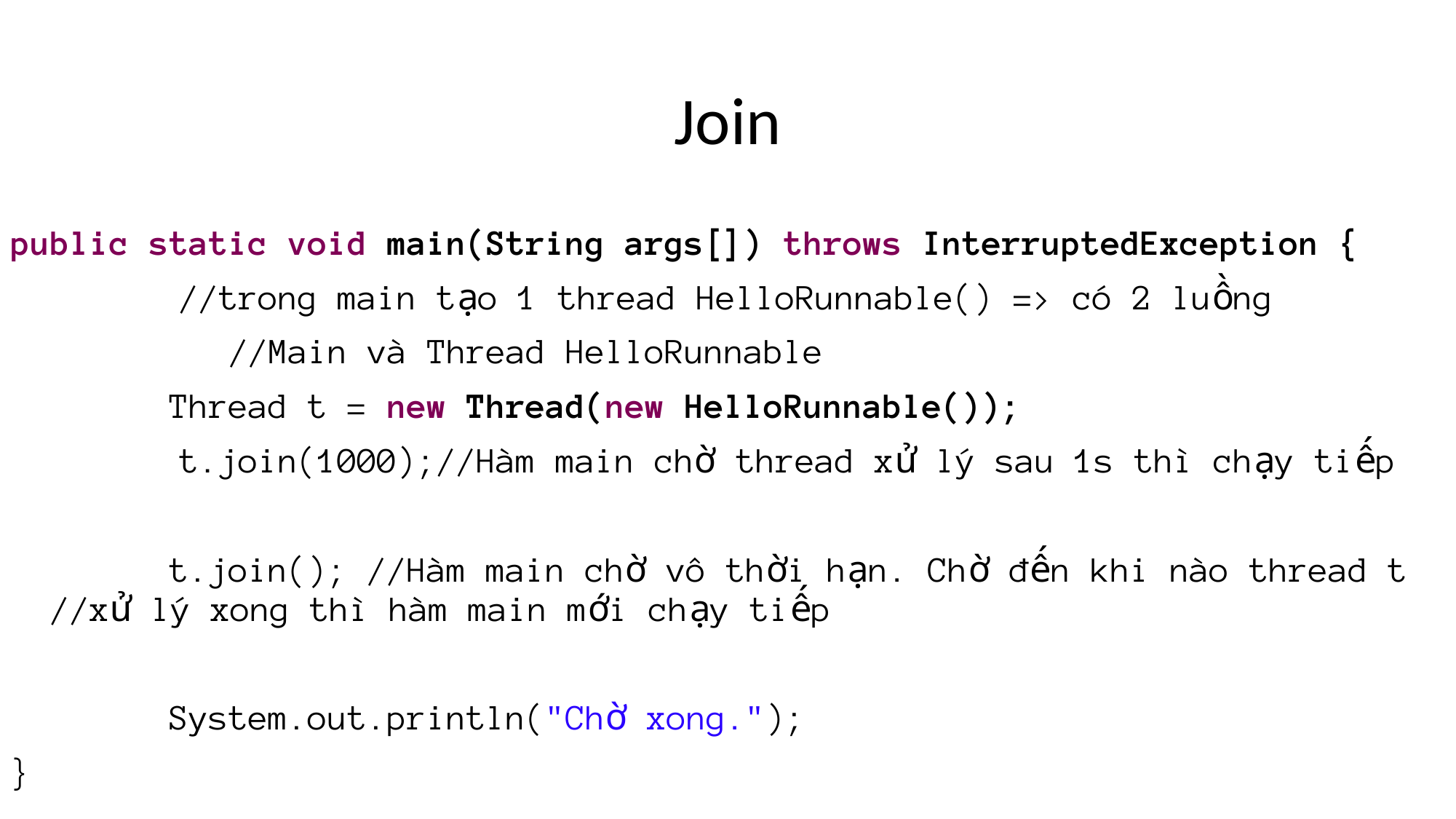

# Join
public static void main(String args[]) throws InterruptedException {
	   //trong main tạo 1 thread HelloRunnable() => có 2 luồng
		//Main và Thread HelloRunnable
        Thread t = new Thread(new HelloRunnable());
	   t.join(1000);//Hàm main chờ thread xử lý sau 1s thì chạy tiếp

        t.join(); //Hàm main chờ vô thời hạn. Chờ đến khi nào thread t 	   //xử lý xong thì hàm main mới chạy tiếp

        System.out.println("Chờ xong.");
}